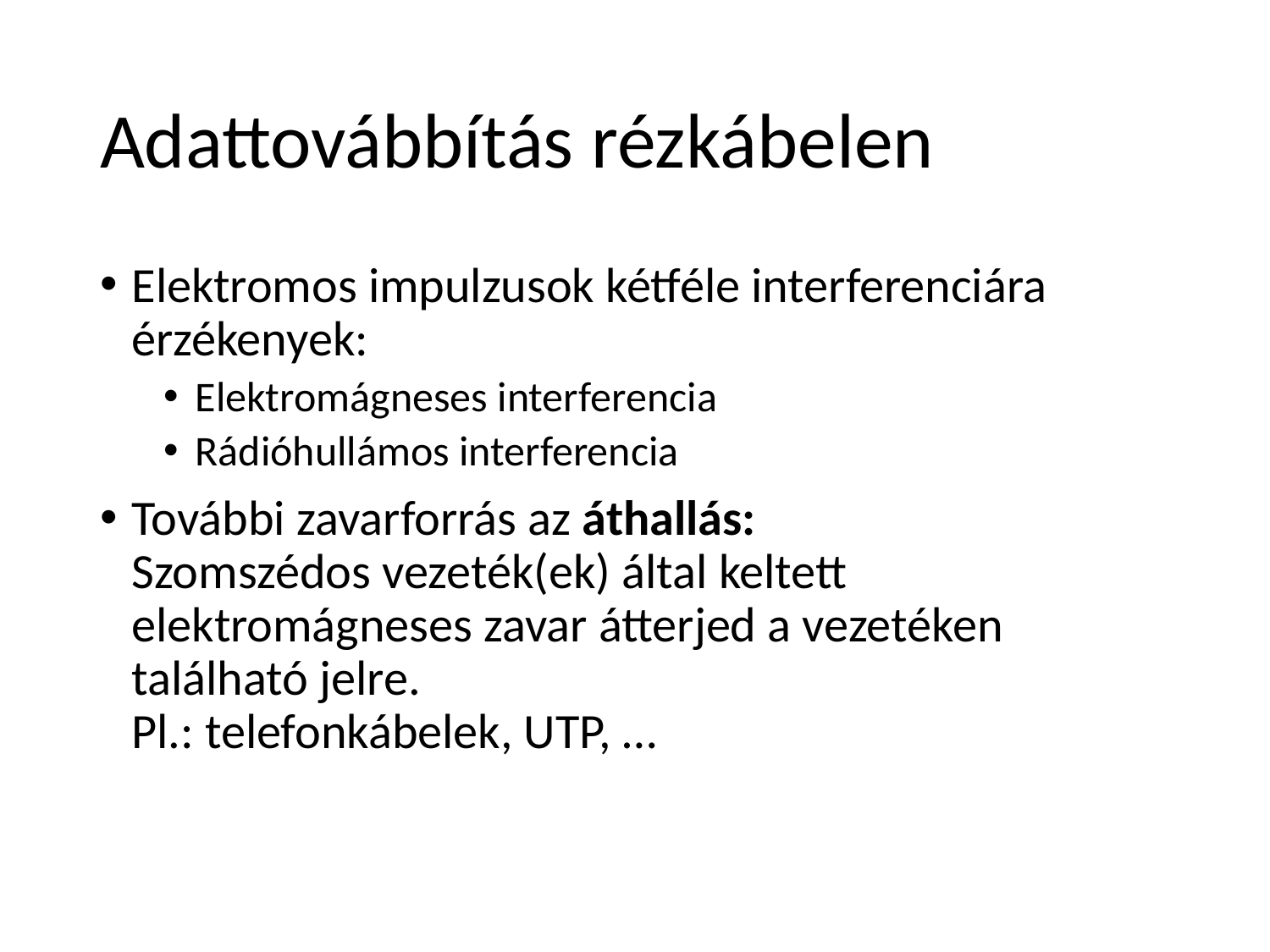

# Adattovábbítás rézkábelen
Elektromos impulzusok kétféle interferenciára érzékenyek:
Elektromágneses interferencia
Rádióhullámos interferencia
További zavarforrás az áthallás:
Szomszédos vezeték(ek) által keltett elektromágneses zavar átterjed a vezetéken található jelre.
Pl.: telefonkábelek, UTP, …